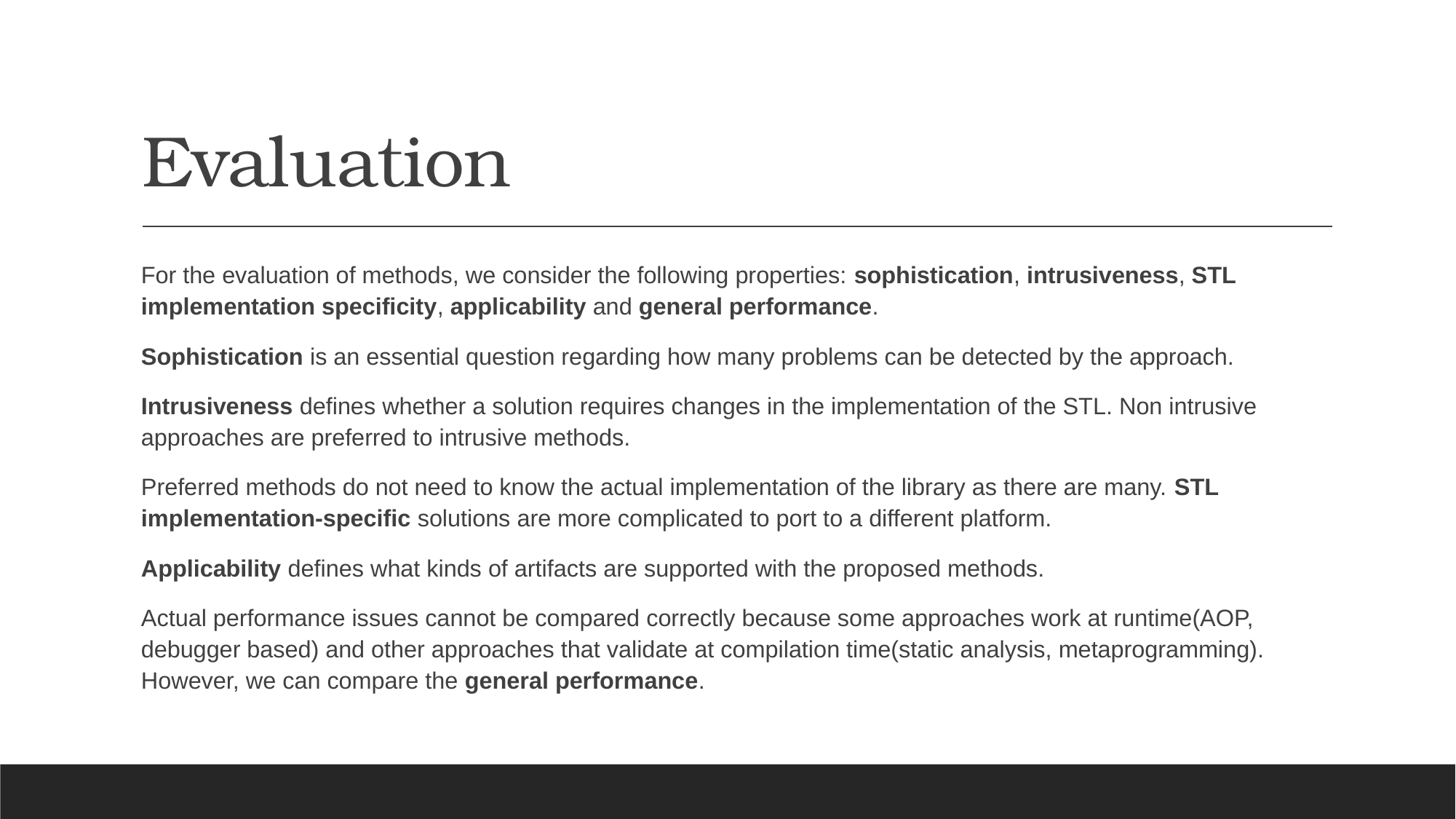

# Evaluation
For the evaluation of methods, we consider the following properties: sophistication, intrusiveness, STL implementation specificity, applicability and general performance.
Sophistication is an essential question regarding how many problems can be detected by the approach.
Intrusiveness defines whether a solution requires changes in the implementation of the STL. Non intrusive approaches are preferred to intrusive methods.
Preferred methods do not need to know the actual implementation of the library as there are many. STL implementation-specific solutions are more complicated to port to a different platform.
Applicability defines what kinds of artifacts are supported with the proposed methods.
Actual performance issues cannot be compared correctly because some approaches work at runtime(AOP, debugger based) and other approaches that validate at compilation time(static analysis, metaprogramming). However, we can compare the general performance.